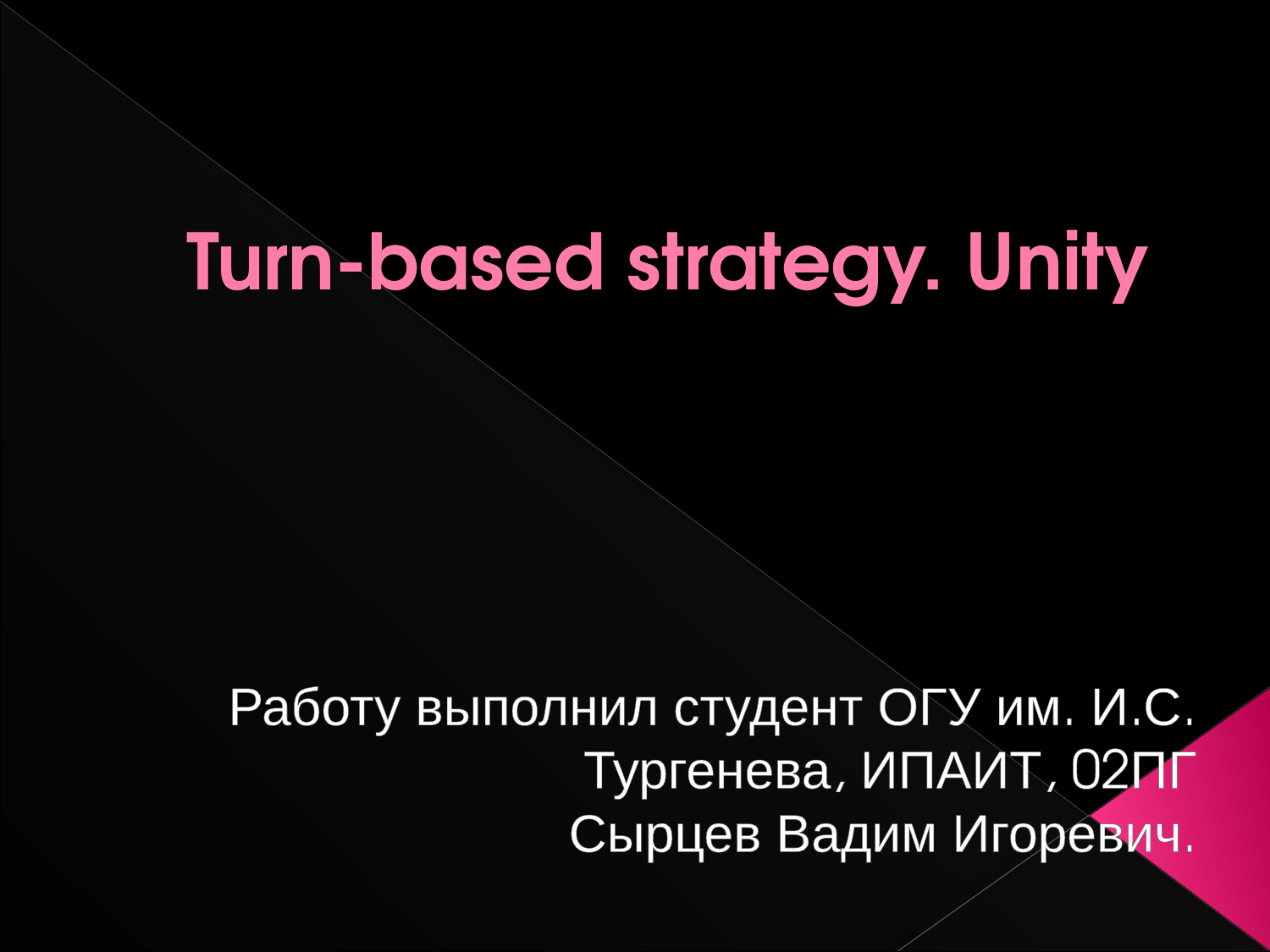

# Turn-based strategy. Unity
Работу выполнил студент ОГУ им. И.С. Тургенева, ИПАИТ, 02ПГ
Сырцев Вадим Игоревич.